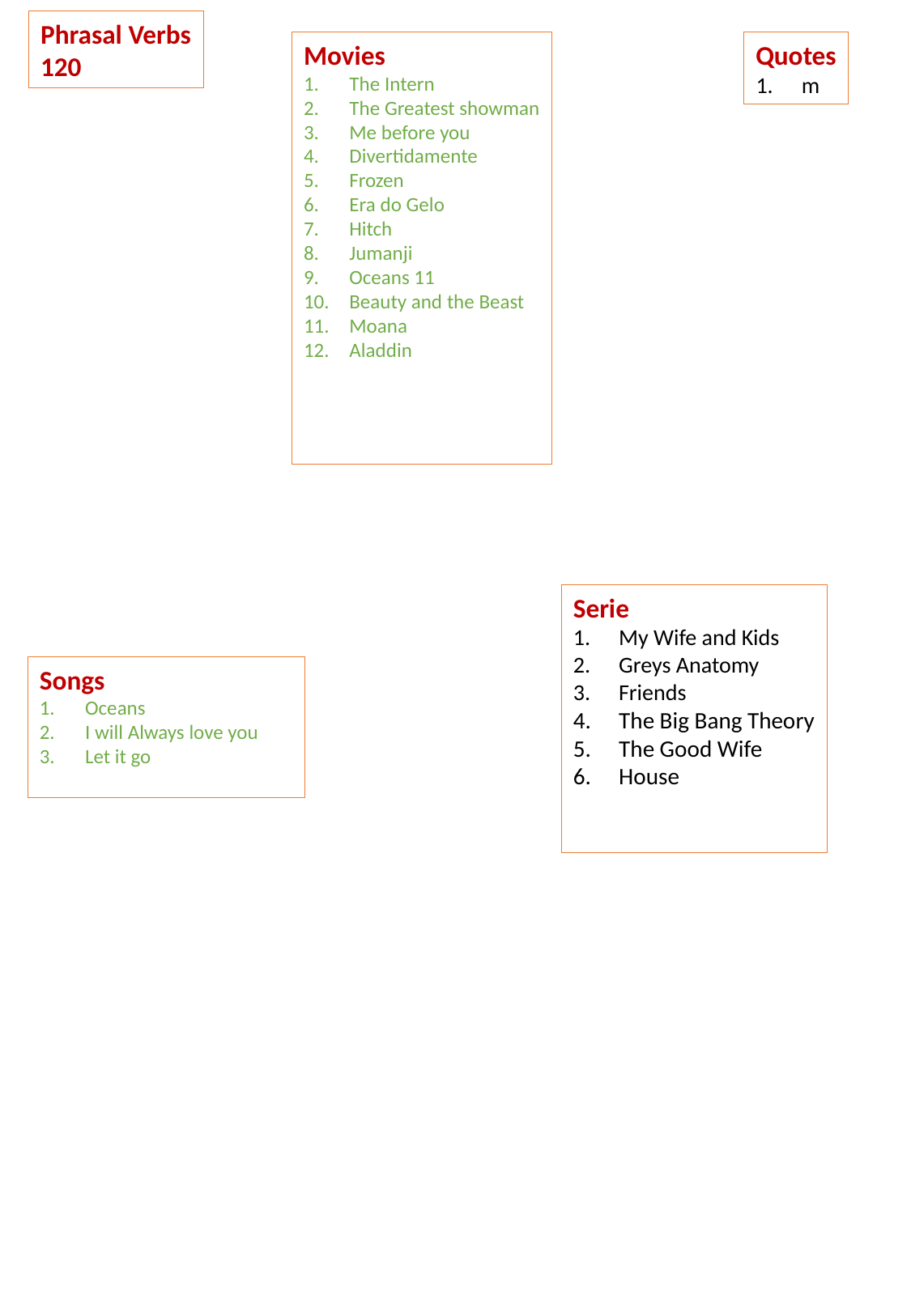

Phrasal Verbs
120
Movies
The Intern
The Greatest showman
Me before you
Divertidamente
Frozen
Era do Gelo
Hitch
Jumanji
Oceans 11
Beauty and the Beast
Moana
Aladdin

Quotes
m
Serie
My Wife and Kids
Greys Anatomy
Friends
The Big Bang Theory
The Good Wife
House

Songs
Oceans
I will Always love you
Let it go